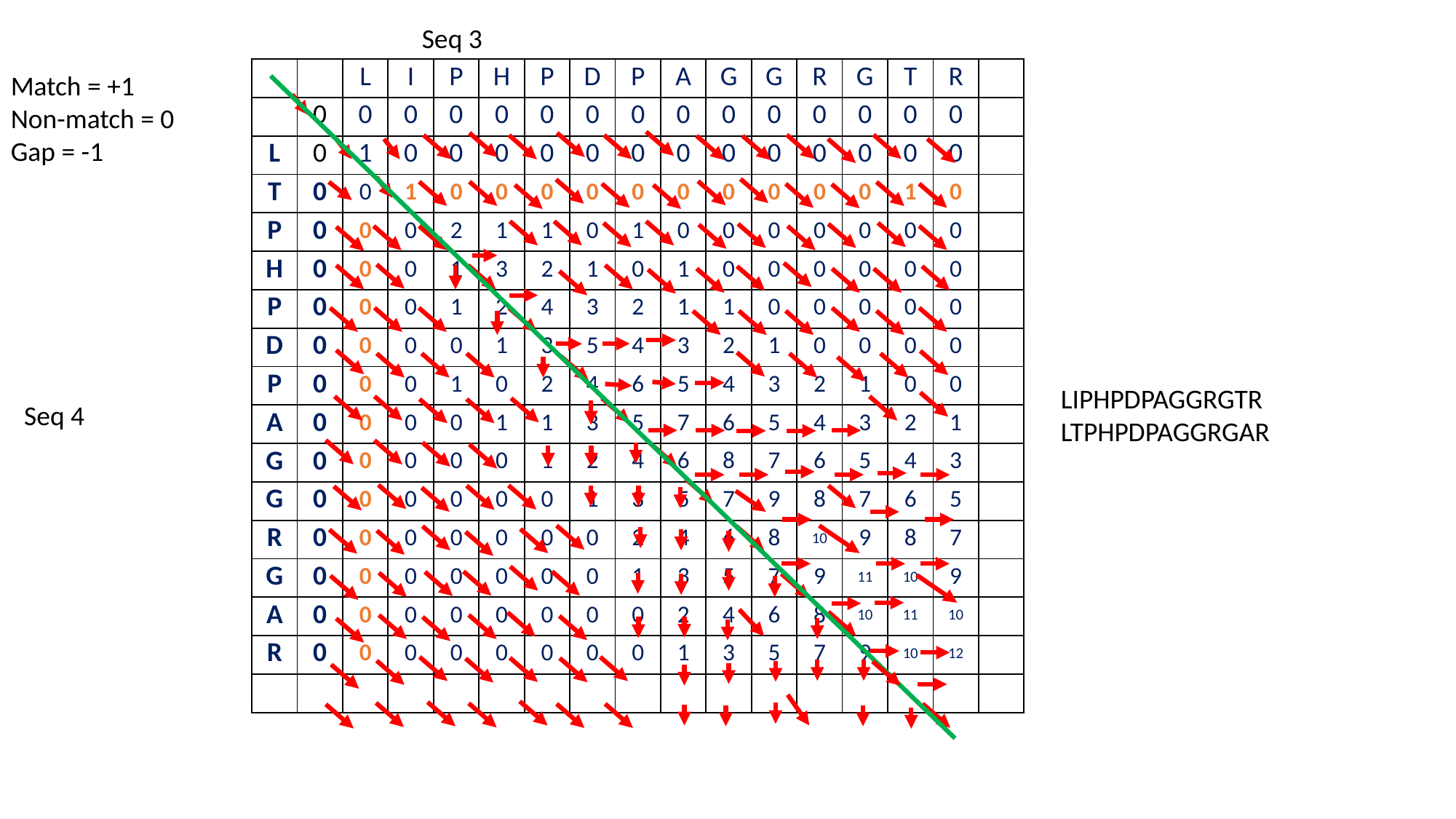

Seq 3
|  |  | L | I | P | H | P | D | P | A | G | G | R | G | T | R |  |
| --- | --- | --- | --- | --- | --- | --- | --- | --- | --- | --- | --- | --- | --- | --- | --- | --- |
|  | 0 | 0 | 0 | 0 | 0 | 0 | 0 | 0 | 0 | 0 | 0 | 0 | 0 | 0 | 0 |  |
| L | 0 | 1 | 0 | 0 | 0 | 0 | 0 | 0 | 0 | 0 | 0 | 0 | 0 | 0 | 0 |  |
| T | 0 | 0 | 1 | 0 | 0 | 0 | 0 | 0 | 0 | 0 | 0 | 0 | 0 | 1 | 0 |  |
| P | 0 | 0 | 0 | 2 | 1 | 1 | 0 | 1 | 0 | 0 | 0 | 0 | 0 | 0 | 0 |  |
| H | 0 | 0 | 0 | 1 | 3 | 2 | 1 | 0 | 1 | 0 | 0 | 0 | 0 | 0 | 0 |  |
| P | 0 | 0 | 0 | 1 | 2 | 4 | 3 | 2 | 1 | 1 | 0 | 0 | 0 | 0 | 0 |  |
| D | 0 | 0 | 0 | 0 | 1 | 3 | 5 | 4 | 3 | 2 | 1 | 0 | 0 | 0 | 0 |  |
| P | 0 | 0 | 0 | 1 | 0 | 2 | 4 | 6 | 5 | 4 | 3 | 2 | 1 | 0 | 0 |  |
| A | 0 | 0 | 0 | 0 | 1 | 1 | 3 | 5 | 7 | 6 | 5 | 4 | 3 | 2 | 1 |  |
| G | 0 | 0 | 0 | 0 | 0 | 1 | 2 | 4 | 6 | 8 | 7 | 6 | 5 | 4 | 3 |  |
| G | 0 | 0 | 0 | 0 | 0 | 0 | 1 | 3 | 5 | 7 | 9 | 8 | 7 | 6 | 5 |  |
| R | 0 | 0 | 0 | 0 | 0 | 0 | 0 | 2 | 4 | 6 | 8 | 10 | 9 | 8 | 7 |  |
| G | 0 | 0 | 0 | 0 | 0 | 0 | 0 | 1 | 3 | 5 | 7 | 9 | 11 | 10 | 9 |  |
| A | 0 | 0 | 0 | 0 | 0 | 0 | 0 | 0 | 2 | 4 | 6 | 8 | 10 | 11 | 10 |  |
| R | 0 | 0 | 0 | 0 | 0 | 0 | 0 | 0 | 1 | 3 | 5 | 7 | 9 | 10 | 12 |  |
|  |  |  |  |  |  |  |  |  |  |  |  |  |  |  |  |  |
Match = +1
Non-match = 0
Gap = -1
LIPHPDPAGGRGTR
LTPHPDPAGGRGAR
Seq 4